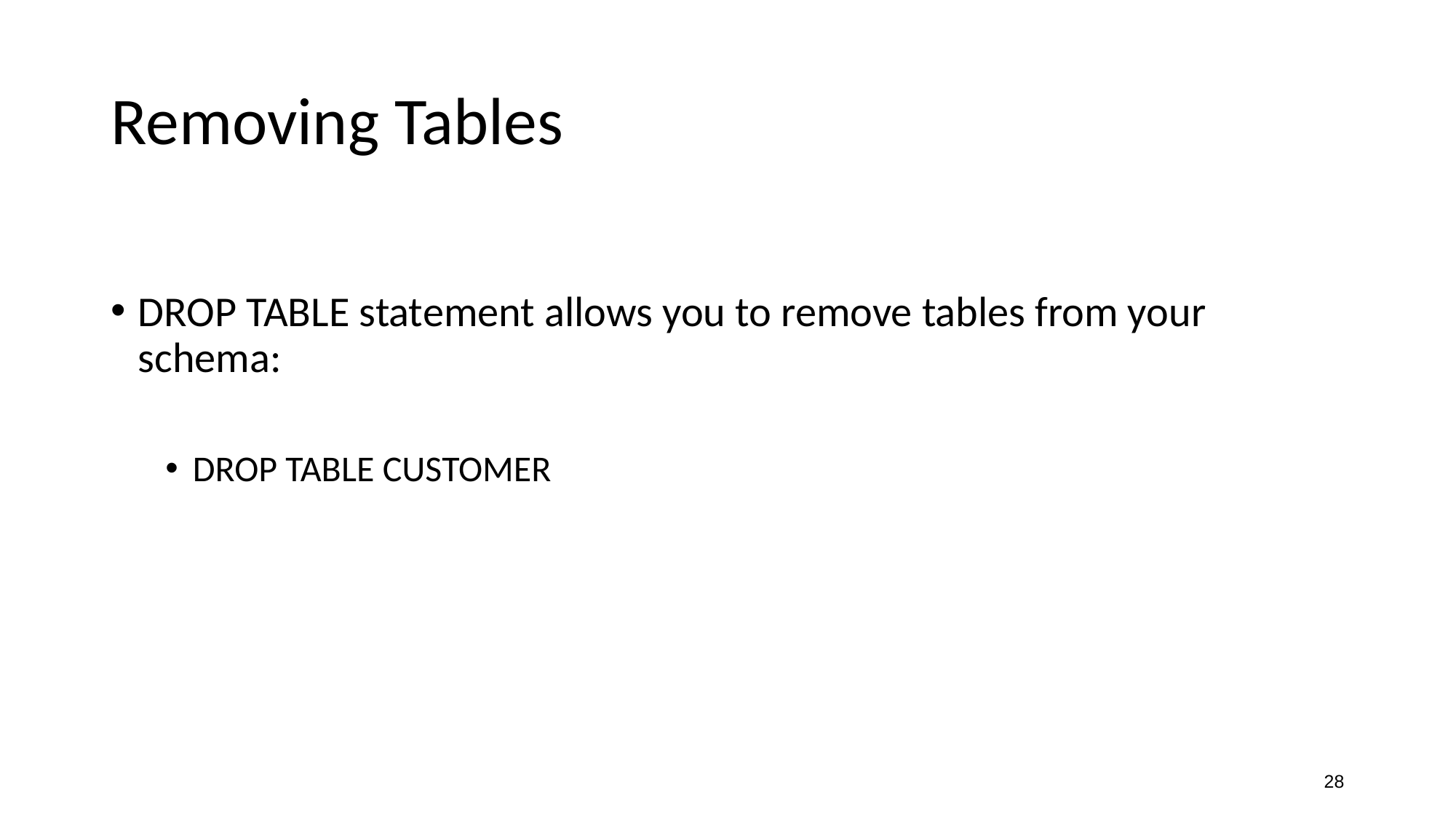

# Removing Tables

DROP TABLE statement allows you to remove tables from your schema:

DROP TABLE CUSTOMER
28